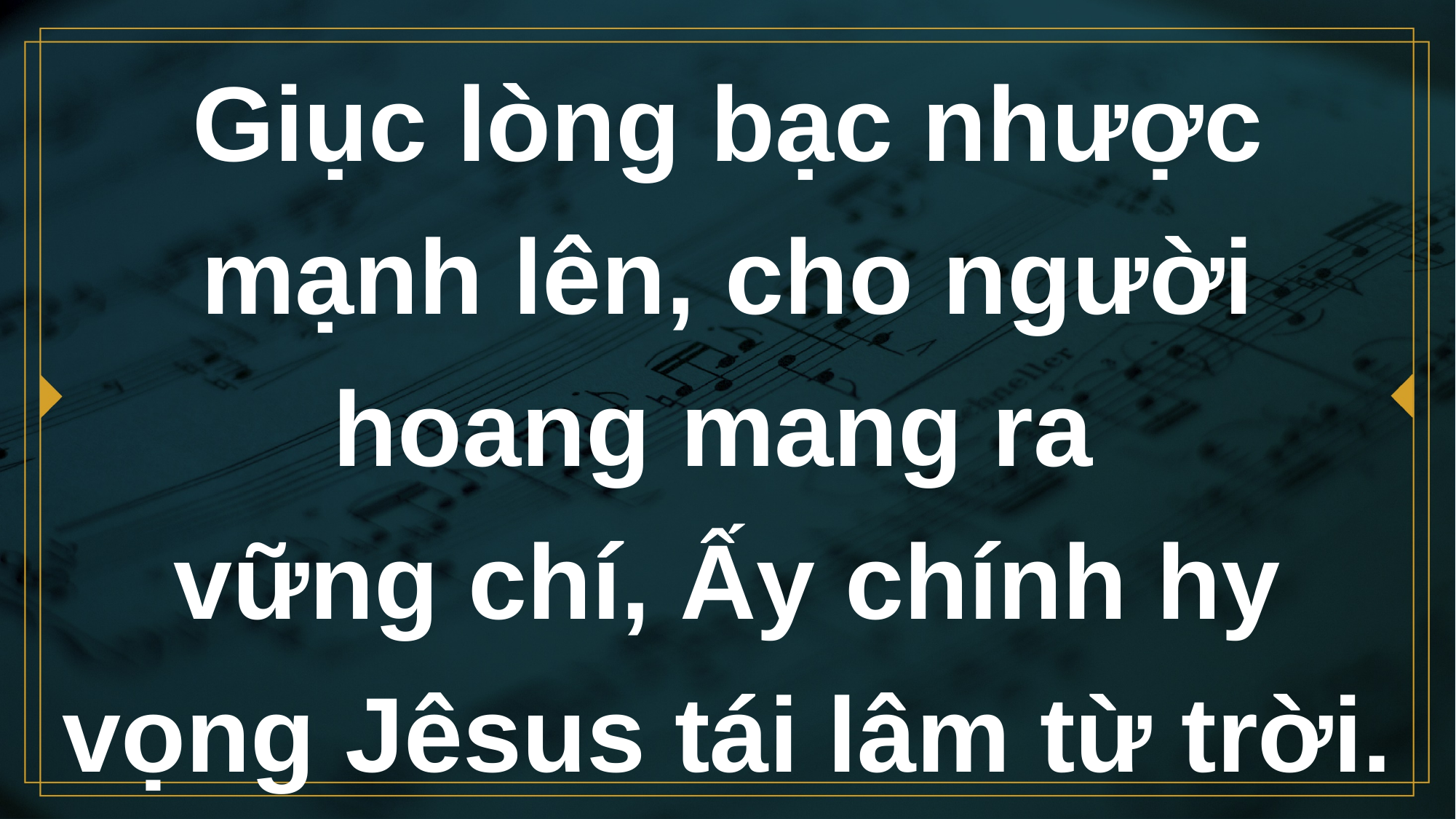

# Giục lòng bạc nhược mạnh lên, cho người hoang mang ra vững chí, Ấy chính hy vọng Jêsus tái lâm từ trời.